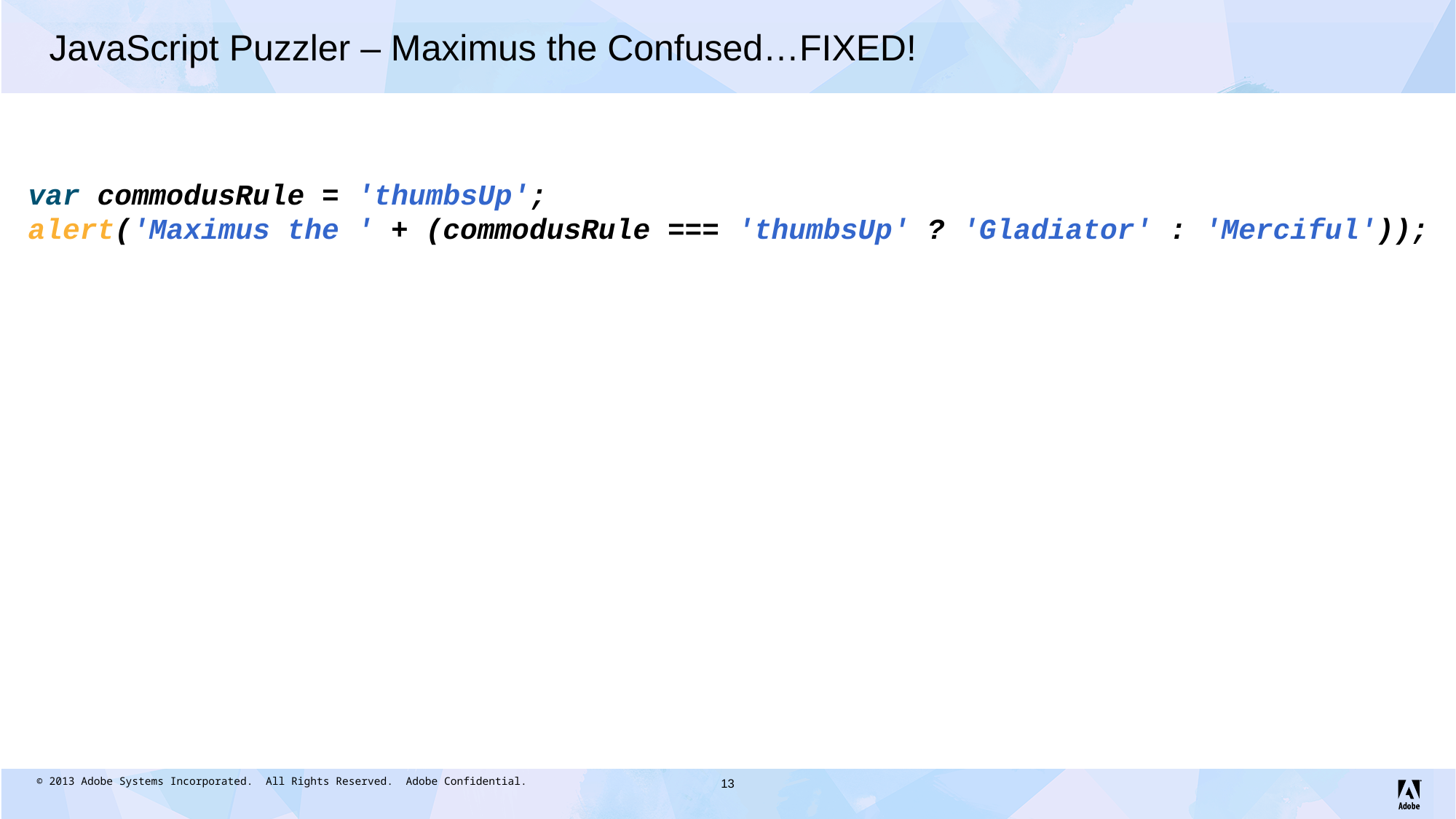

# JavaScript Puzzler – Maximus the Confused…FIXED!
var commodusRule = 'thumbsUp';
alert('Maximus the ' + (commodusRule === 'thumbsUp' ? 'Gladiator' : 'Merciful'));
13